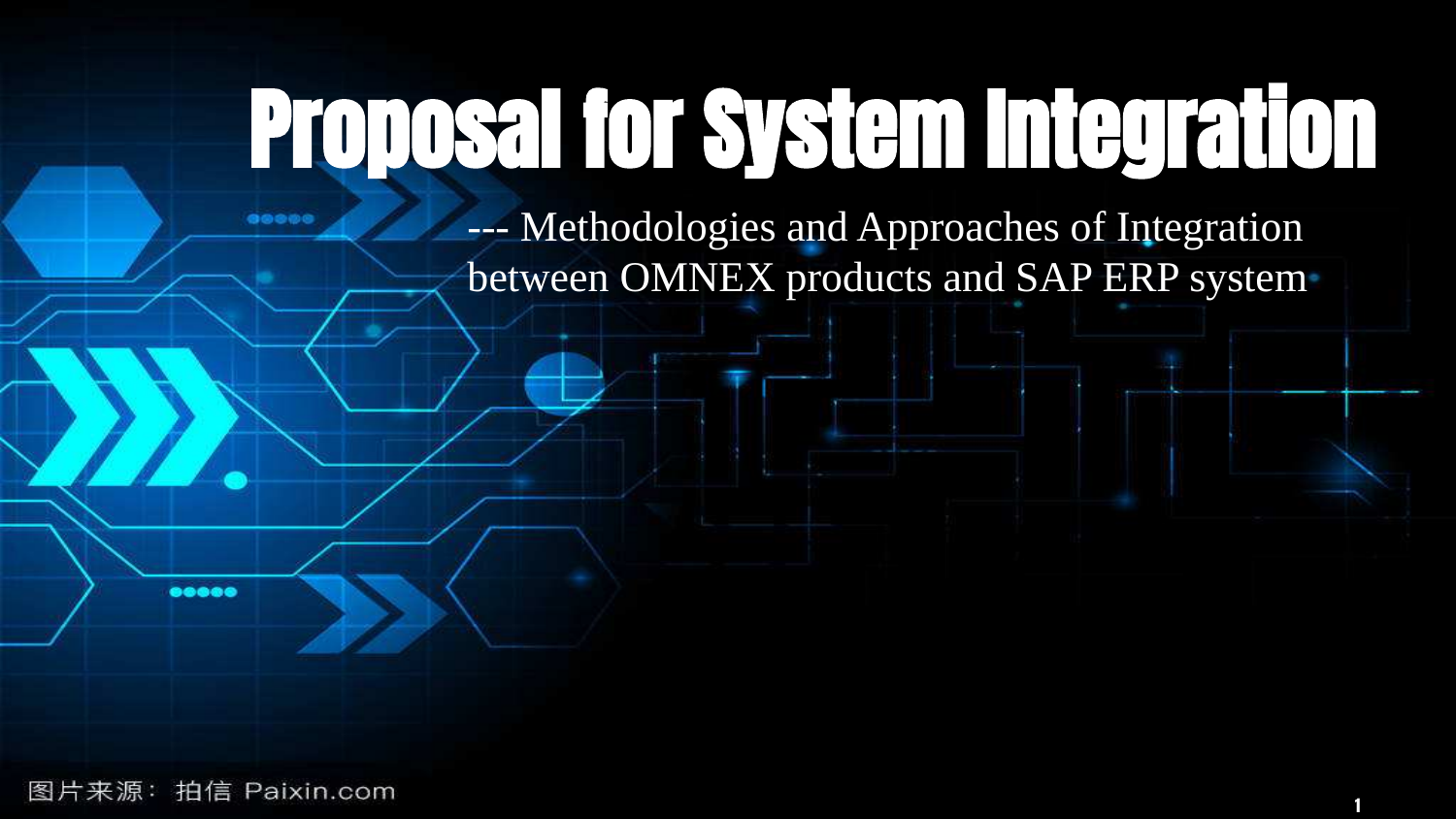

# Proposal for System Integration
--- Methodologies and Approaches of Integration between OMNEX products and SAP ERP system
1